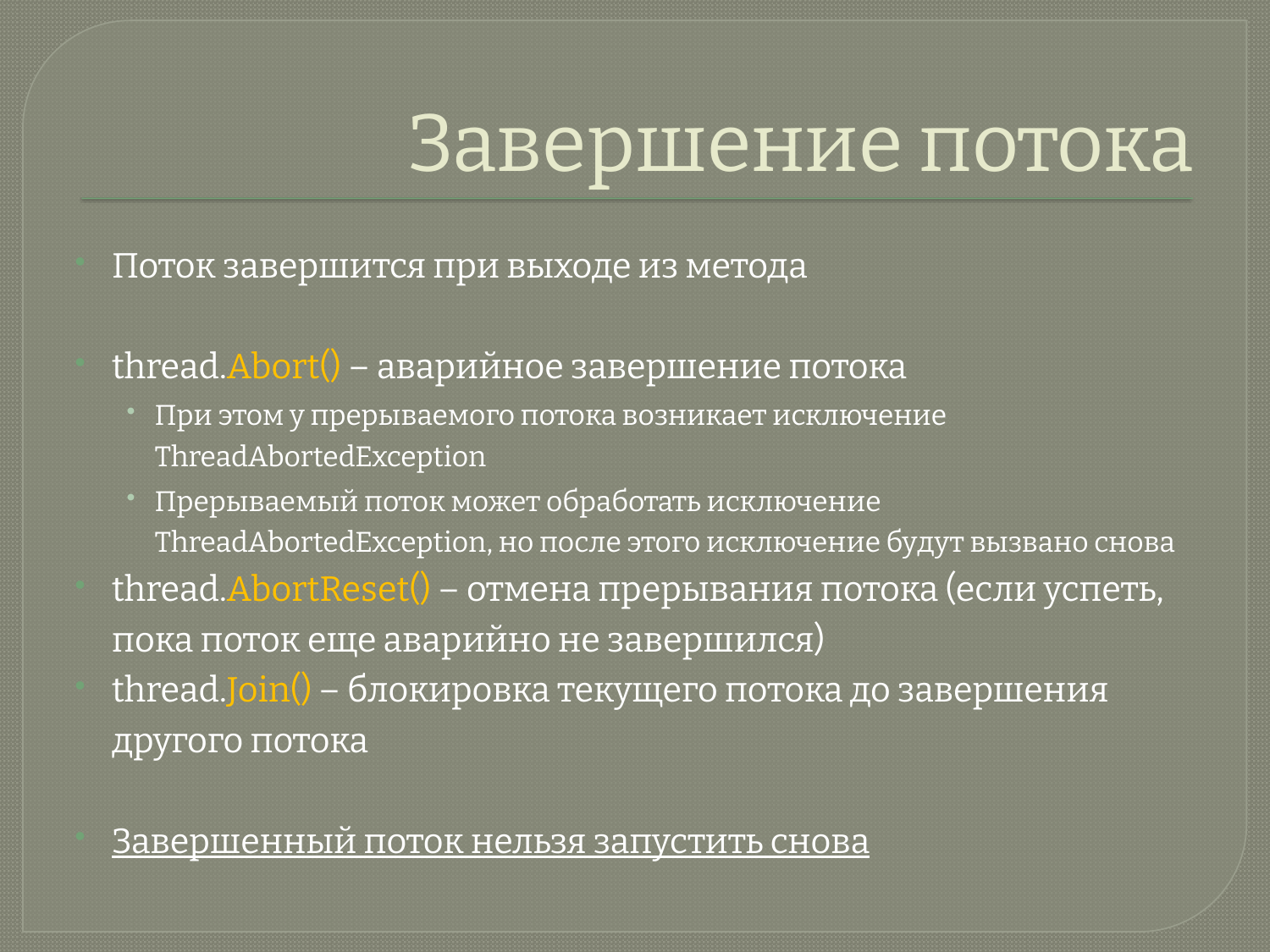

# Завершение потока
Поток завершится при выходе из метода

thread.Abort() – аварийное завершение потока
При этом у прерываемого потока возникает исключение ThreadAbortedException
Прерываемый поток может обработать исключение ThreadAbortedException, но после этого исключение будут вызвано снова
thread.AbortReset() – отмена прерывания потока (если успеть, пока поток еще аварийно не завершился)
thread.Join() – блокировка текущего потока до завершения другого потока

Завершенный поток нельзя запустить снова